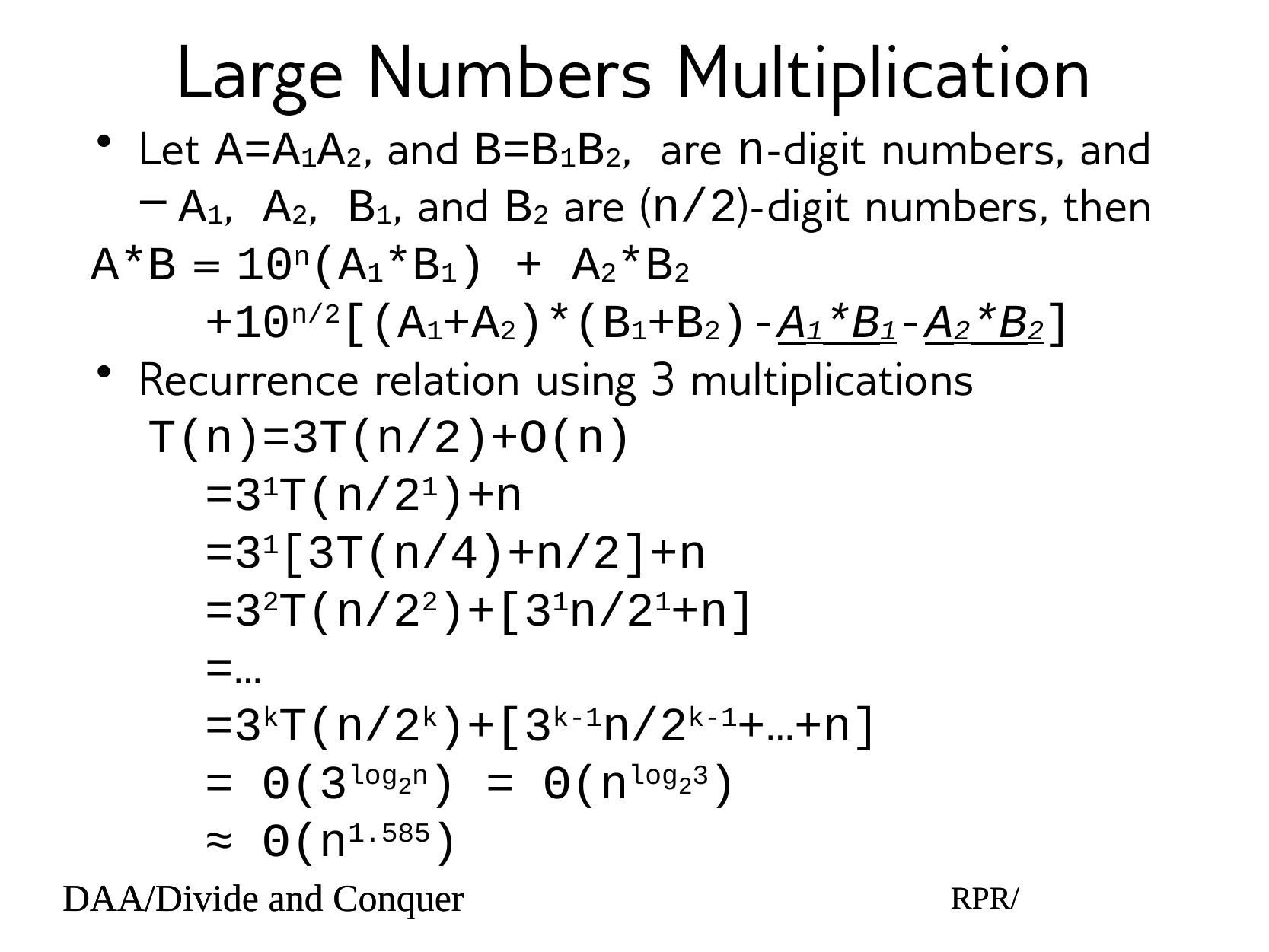

# Large Numbers Multiplication
Let A=A1A2, and B=B1B2,  are n-digit numbers, and
A1,  A2,  B1, and B2 are (n/2)-digit numbers, then
A*B = 10n(A1*B1) + A2*B2
+10n/2[(A1+A2)*(B1+B2)-A1*B1-A2*B2]
Recurrence relation using 3 multiplications
T(n)=3T(n/2)+O(n)
=31T(n/21)+n
=31[3T(n/4)+n/2]+n
=32T(n/22)+[31n/21+n]
=…
=3kT(n/2k)+[3k-1n/2k-1+…+n]
= Θ(3log2n) = Θ(nlog23)
≈ Θ(n1.585)
DAA/Divide and Conquer
RPR/
10